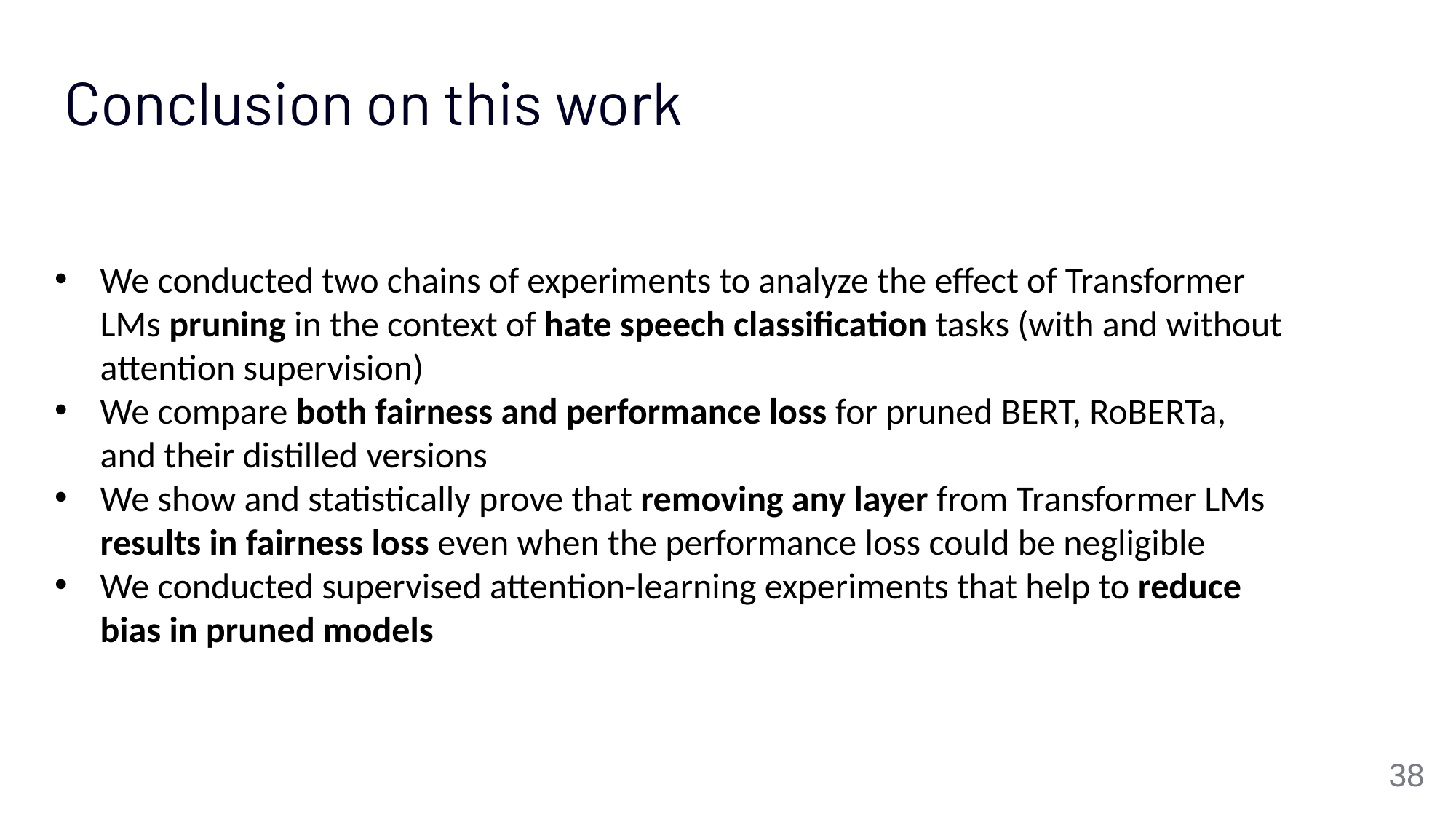

# Conclusion on this work

We conducted two chains of experiments to analyze the effect of Transformer LMs pruning in the context of hate speech classification tasks (with and without attention supervision)
We compare both fairness and performance loss for pruned BERT, RoBERTa, and their distilled versions
We show and statistically prove that removing any layer from Transformer LMs results in fairness loss even when the performance loss could be negligible
We conducted supervised attention-learning experiments that help to reduce bias in pruned models
38